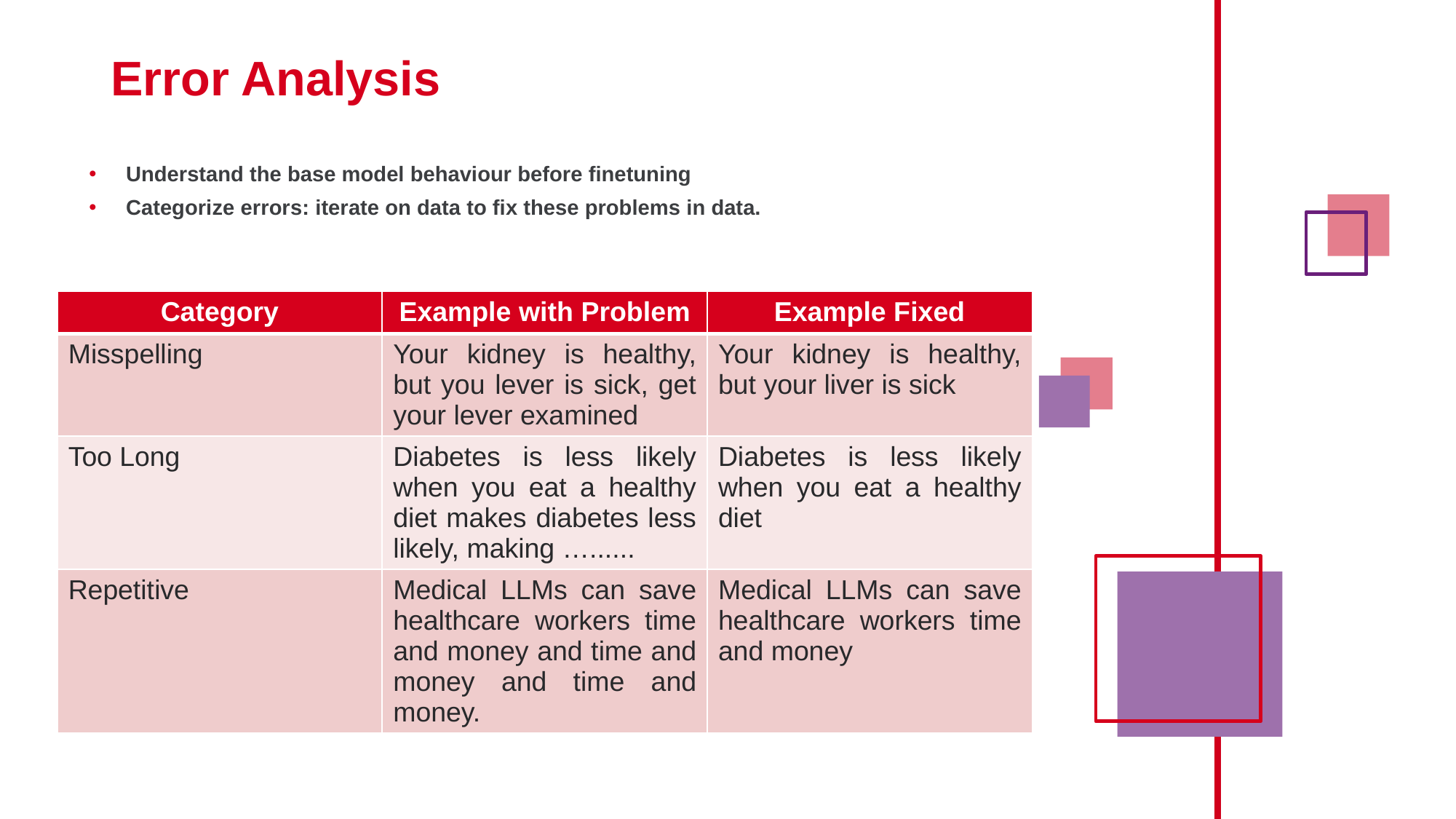

# Error Analysis
Understand the base model behaviour before finetuning
Categorize errors: iterate on data to fix these problems in data.
| Category | Example with Problem | Example Fixed |
| --- | --- | --- |
| Misspelling | Your kidney is healthy, but you lever is sick, get your lever examined | Your kidney is healthy, but your liver is sick |
| Too Long | Diabetes is less likely when you eat a healthy diet makes diabetes less likely, making …...... | Diabetes is less likely when you eat a healthy diet |
| Repetitive | Medical LLMs can save healthcare workers time and money and time and money and time and money. | Medical LLMs can save healthcare workers time and money |